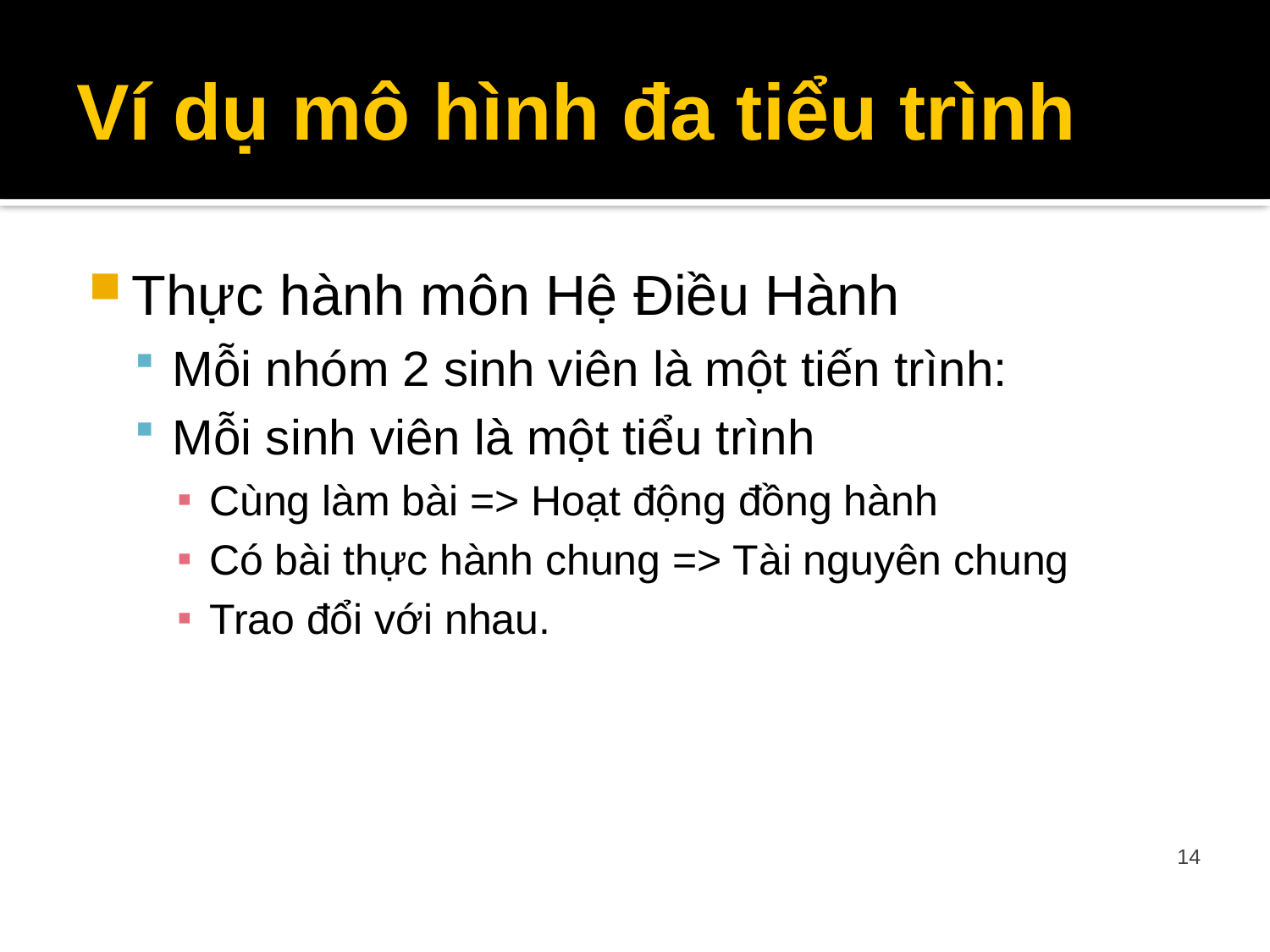

# Ví dụ mô hình đa tiểu trình
Thực hành môn Hệ Điều Hành
Mỗi nhóm 2 sinh viên là một tiến trình:
Mỗi sinh viên là một tiểu trình
Cùng làm bài => Hoạt động đồng hành
Có bài thực hành chung => Tài nguyên chung
Trao đổi với nhau.
14